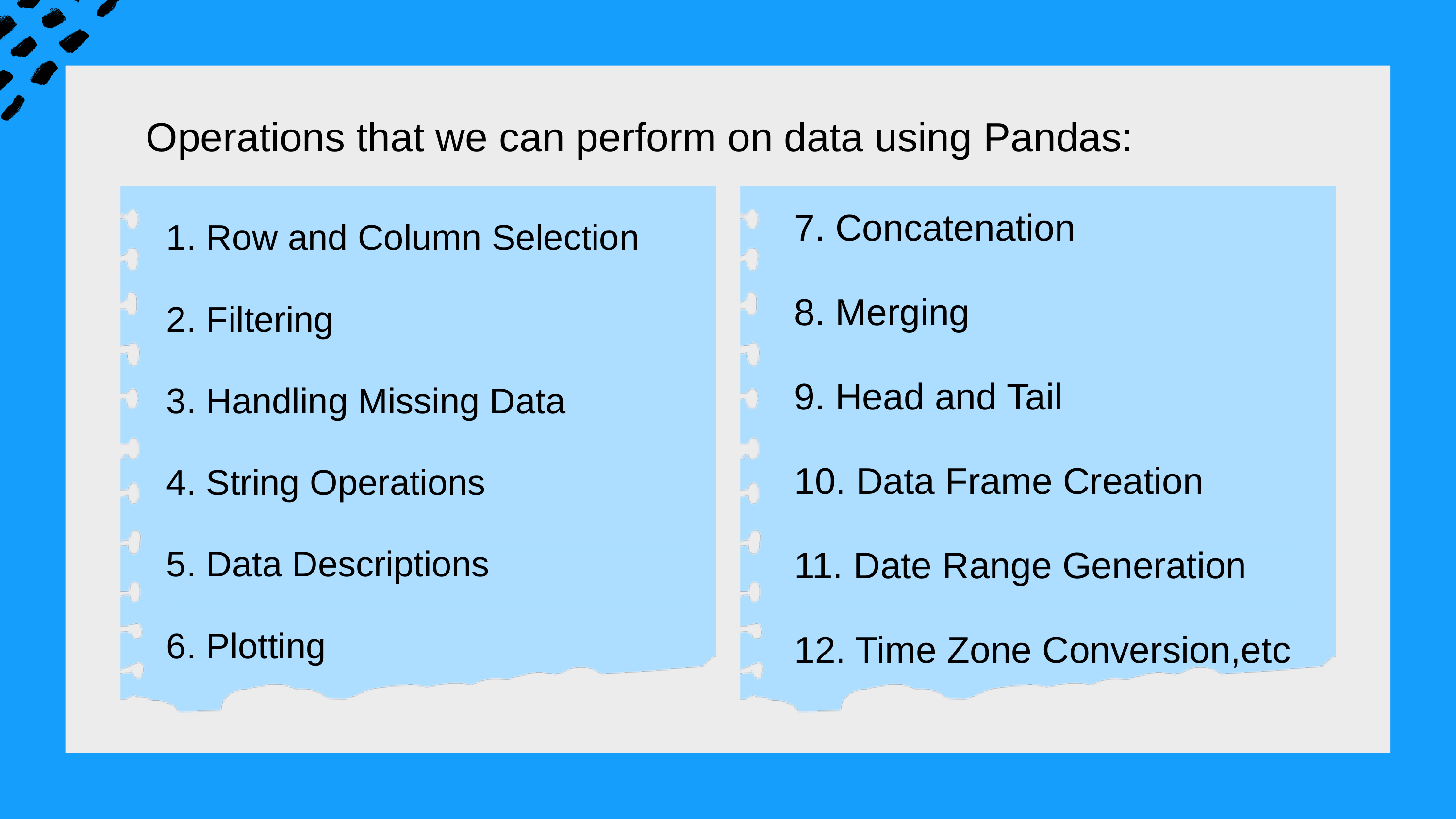

7. Concatenation
8. Merging
9. Head and Tail
10. Data Frame Creation
11. Date Range Generation
12. Time Zone Conversion,etc

Operations that we can perform on data using Pandas:
1. Row and Column Selection
2. Filtering
3. Handling Missing Data
4. String Operations
5. Data Descriptions
6. Plotting